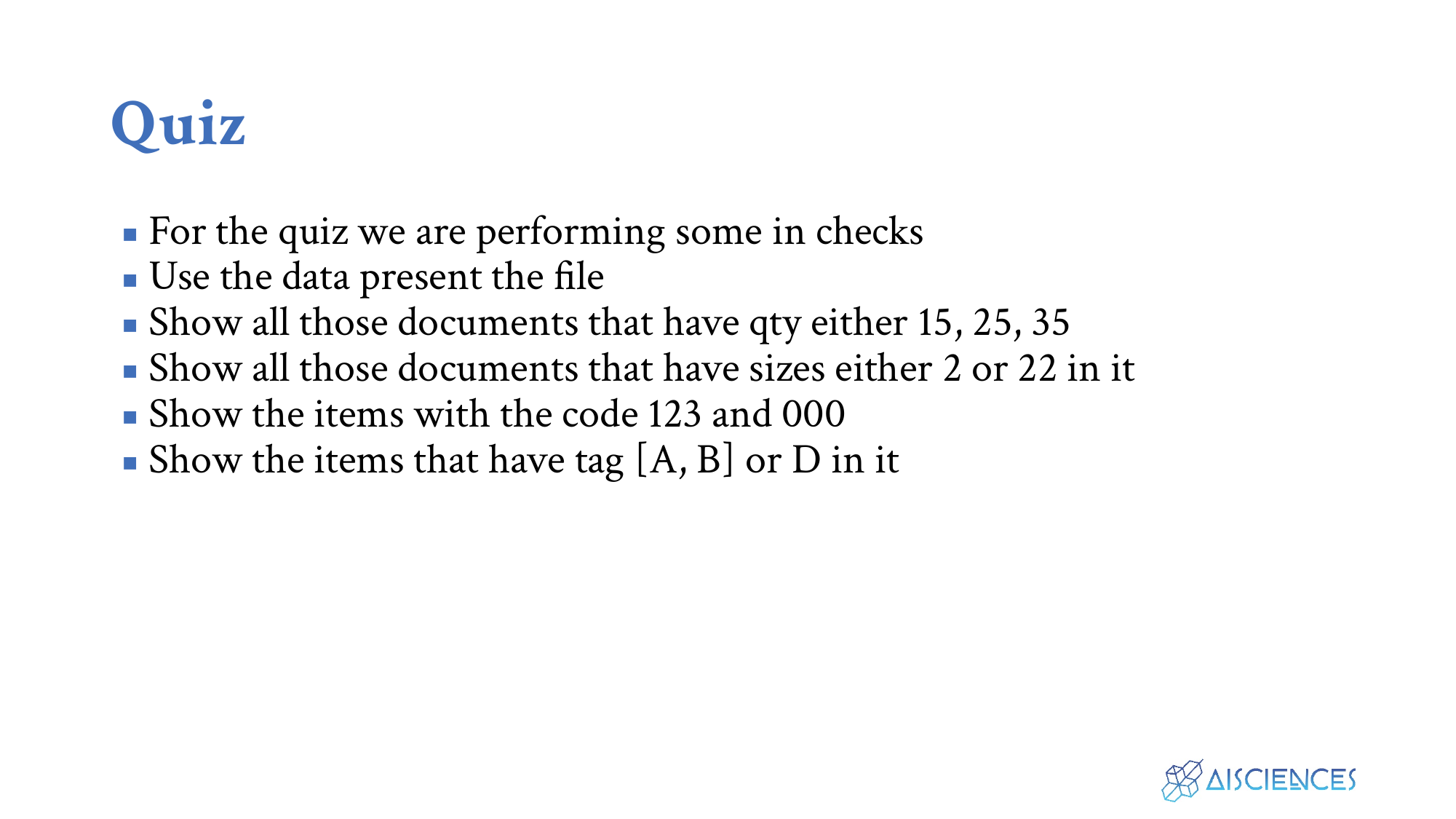

# Quiz
For the quiz we are performing some in checks
Use the data present the file
Show all those documents that have qty either 15, 25, 35
Show all those documents that have sizes either 2 or 22 in it
Show the items with the code 123 and 000
Show the items that have tag [A, B] or D in it